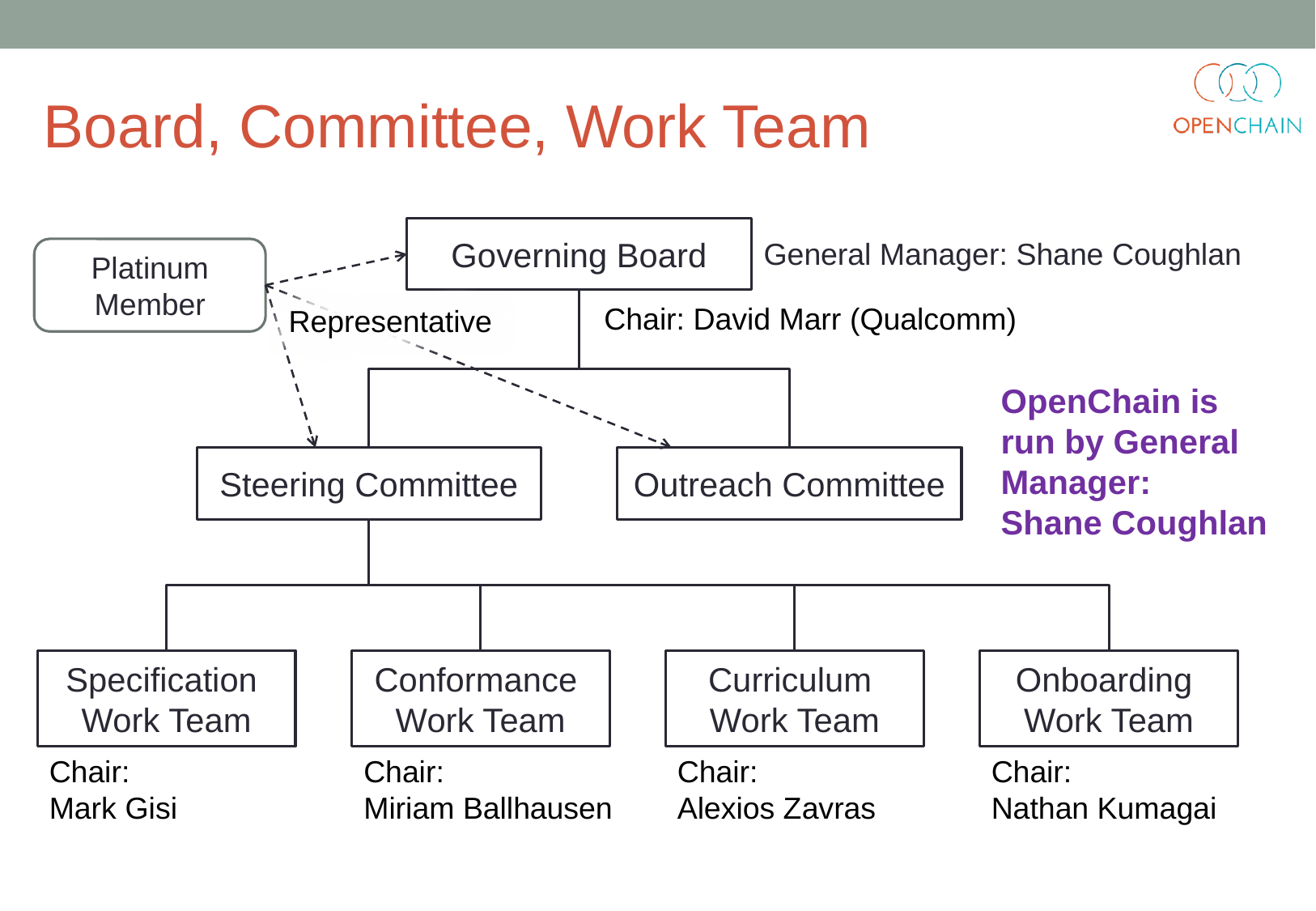

# Board, Committee, Work Team
Governing Board
General Manager: Shane Coughlan
Platinum Member
Chair: David Marr (Qualcomm)
Representative
OpenChain is
run by General
Manager:
Shane Coughlan
Steering Committee
Outreach Committee
Specification
Work Team
Conformance
Work Team
Curriculum
Work Team
Onboarding
Work Team
Chair:
Mark Gisi
Chair:
Miriam Ballhausen
Chair:
Alexios Zavras
Chair:
Nathan Kumagai